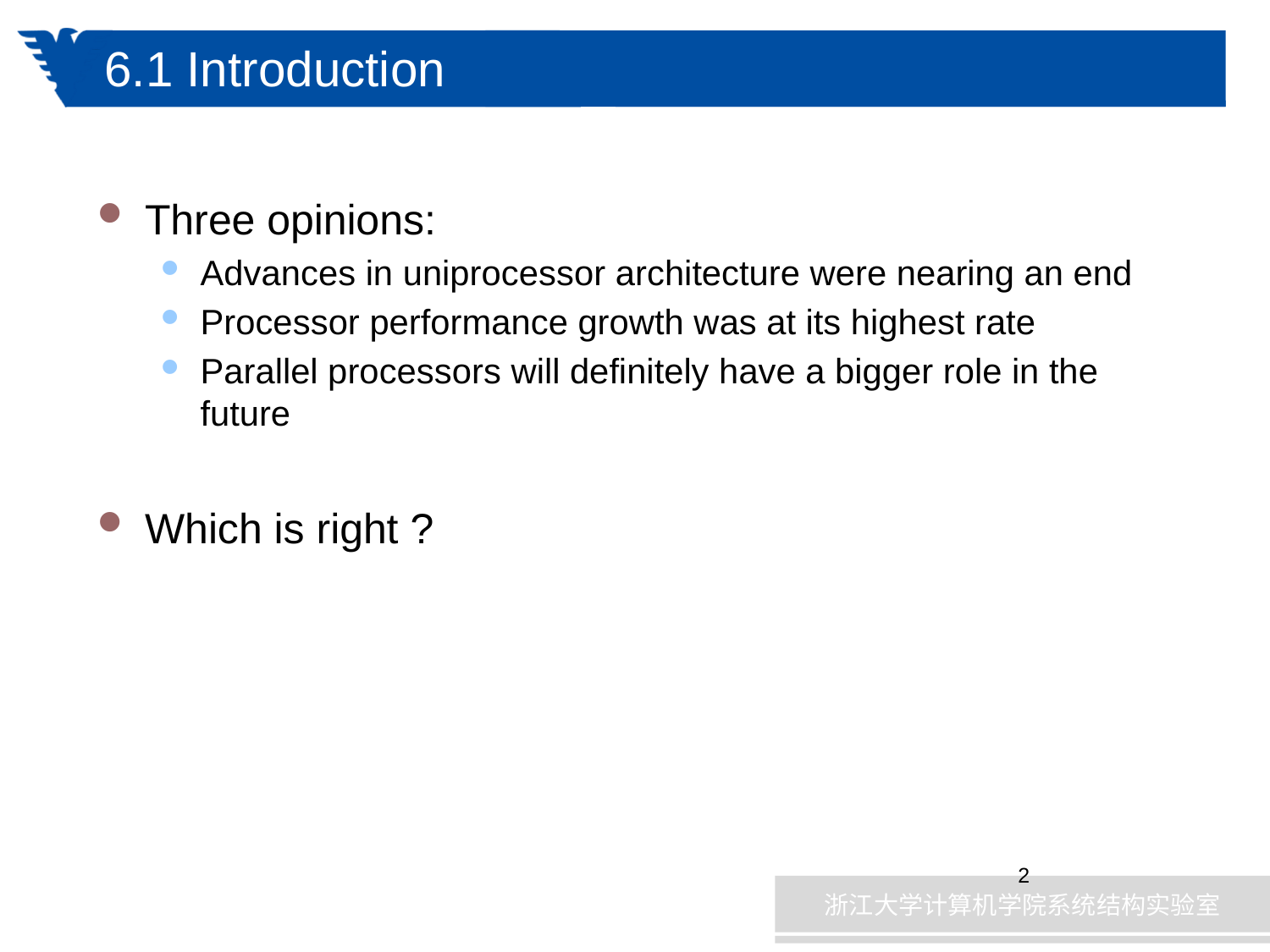

# 6.1 Introduction
Three opinions:
Advances in uniprocessor architecture were nearing an end
Processor performance growth was at its highest rate
Parallel processors will definitely have a bigger role in the future

Which is right ?
2